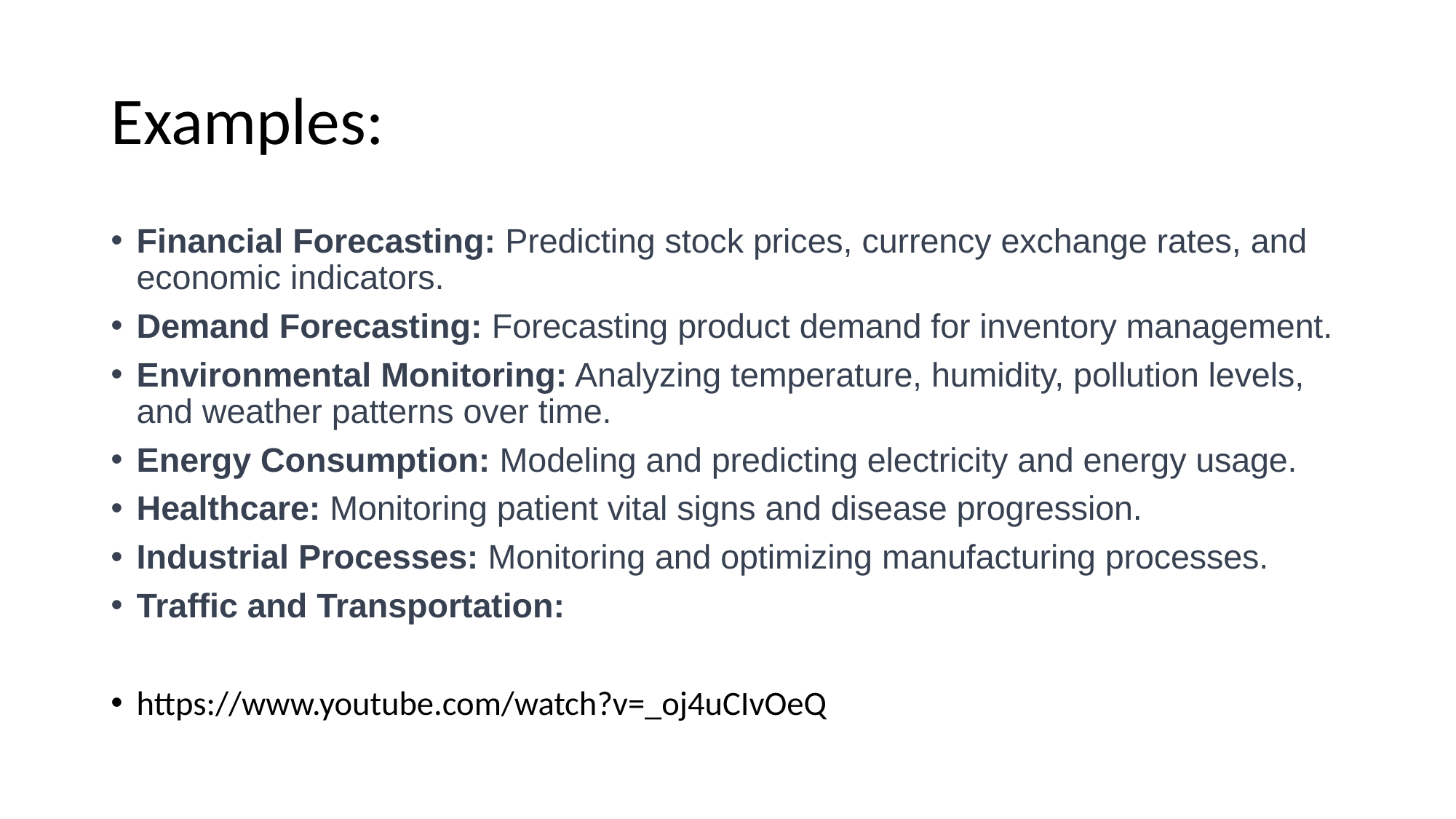

# Examples:
Financial Forecasting: Predicting stock prices, currency exchange rates, and economic indicators.
Demand Forecasting: Forecasting product demand for inventory management.
Environmental Monitoring: Analyzing temperature, humidity, pollution levels, and weather patterns over time.
Energy Consumption: Modeling and predicting electricity and energy usage.
Healthcare: Monitoring patient vital signs and disease progression.
Industrial Processes: Monitoring and optimizing manufacturing processes.
Traffic and Transportation:

https://www.youtube.com/watch?v=_oj4uCIvOeQ